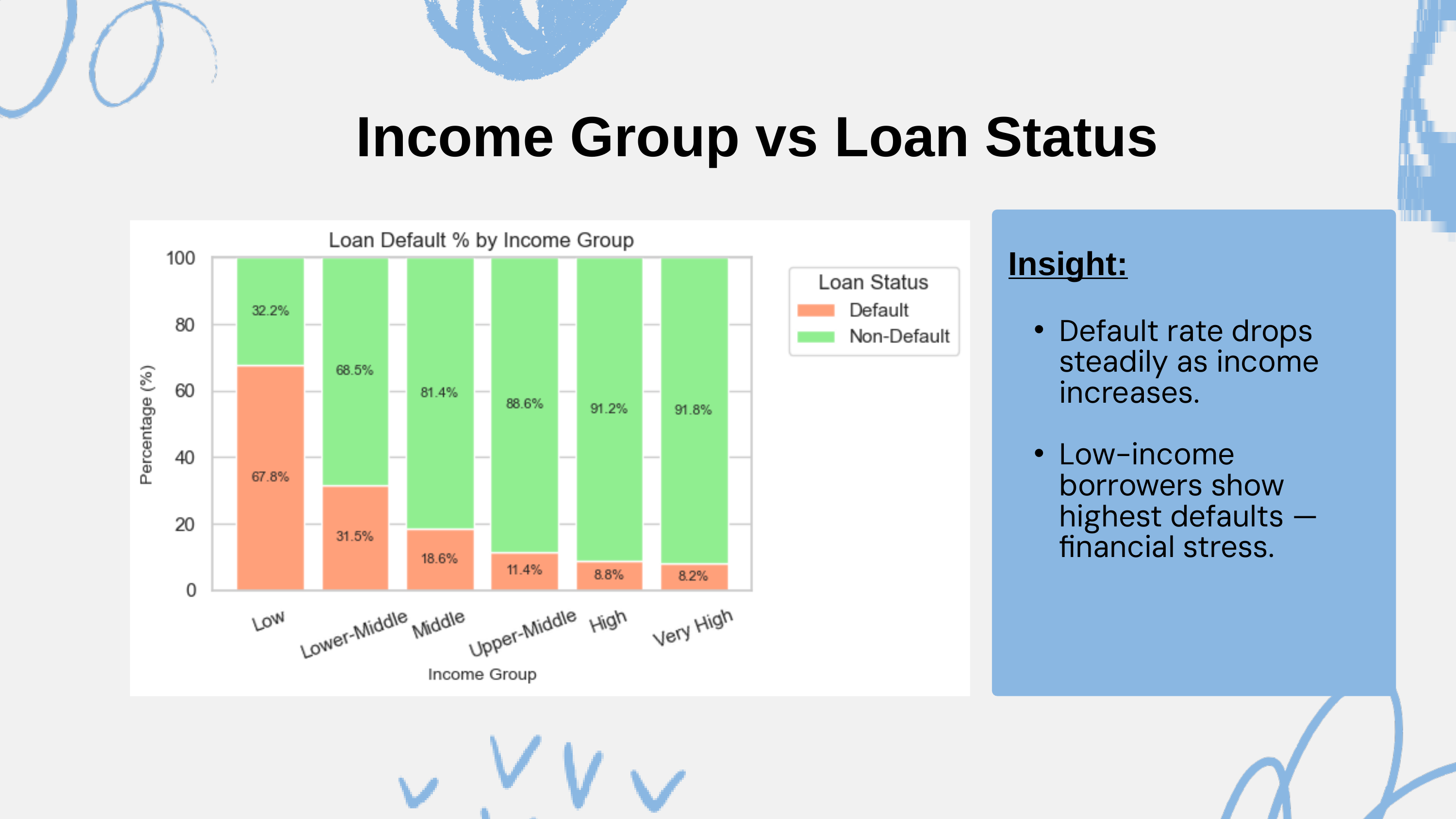

Income Group vs Loan Status

Insight:

Default rate drops steadily as income increases.

Low-income borrowers show highest defaults — financial stress.